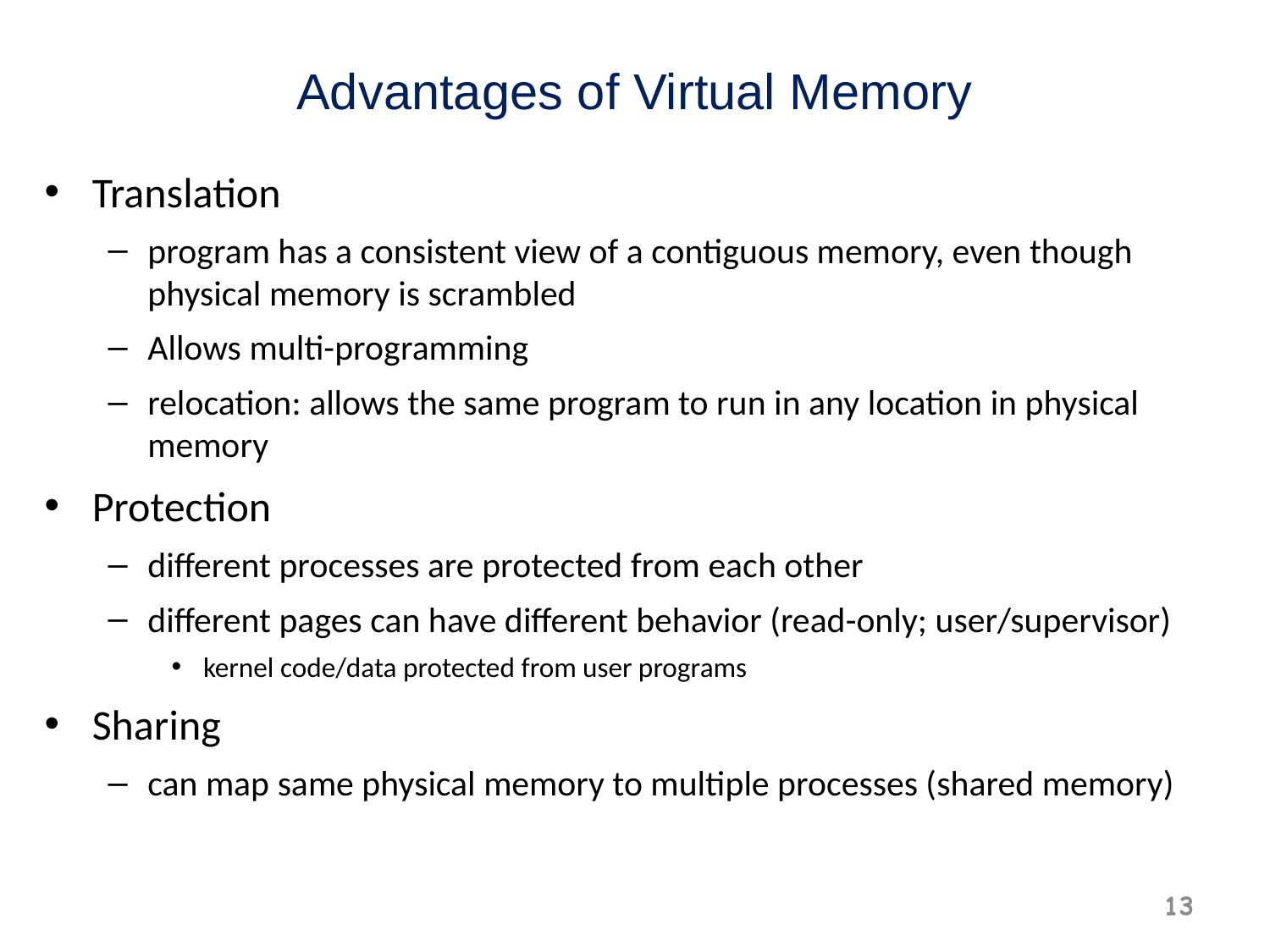

# Advantages of Virtual Memory
Translation
program has a consistent view of a contiguous memory, even though physical memory is scrambled
Allows multi-programming
relocation: allows the same program to run in any location in physical memory
Protection
different processes are protected from each other
different pages can have different behavior (read-only; user/supervisor)
kernel code/data protected from user programs
Sharing
can map same physical memory to multiple processes (shared memory)
13